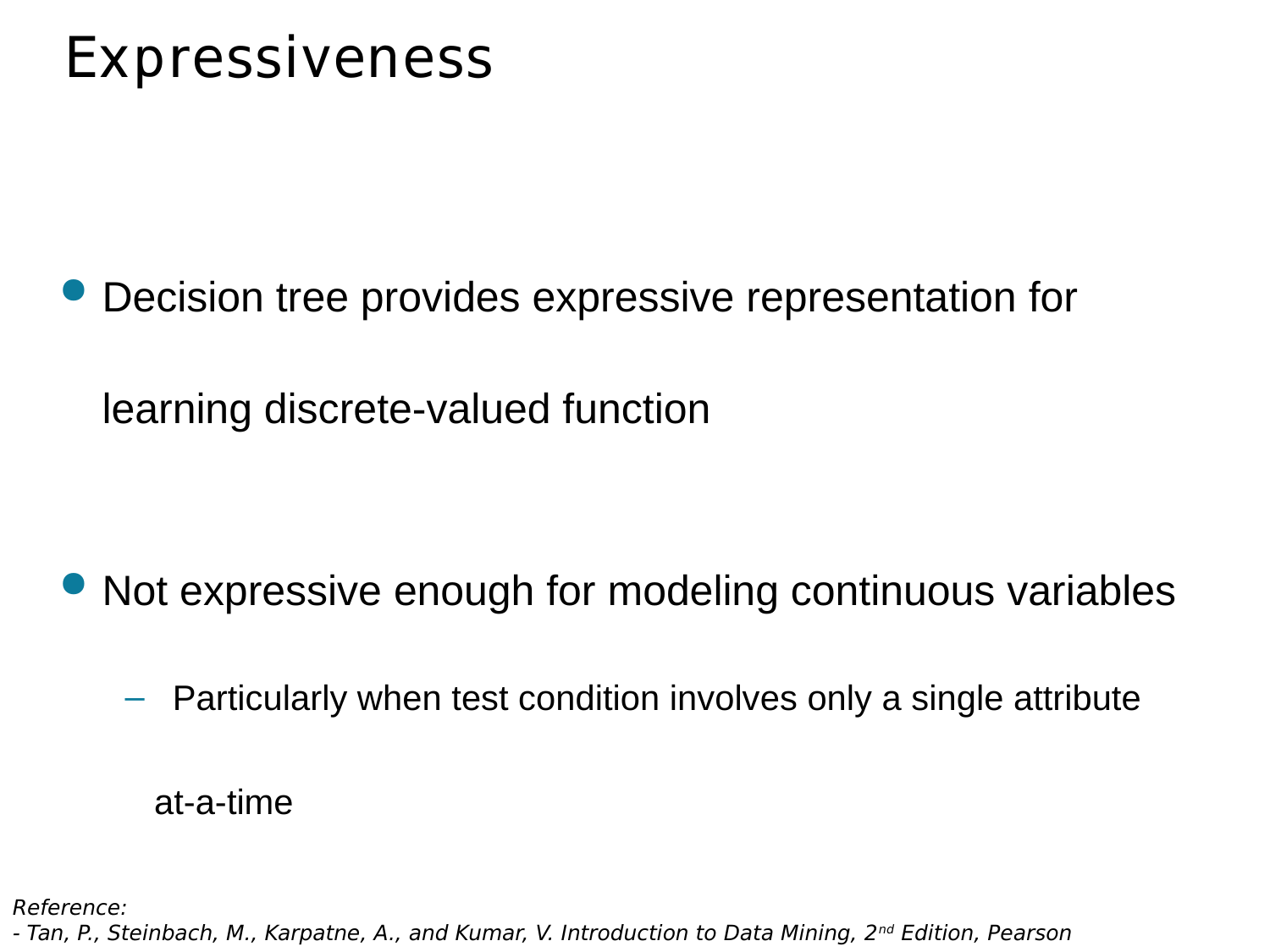

# Expressiveness
Decision tree provides expressive representation for learning discrete-valued function

Not expressive enough for modeling continuous variables
Particularly when test condition involves only a single attribute
   at-a-time